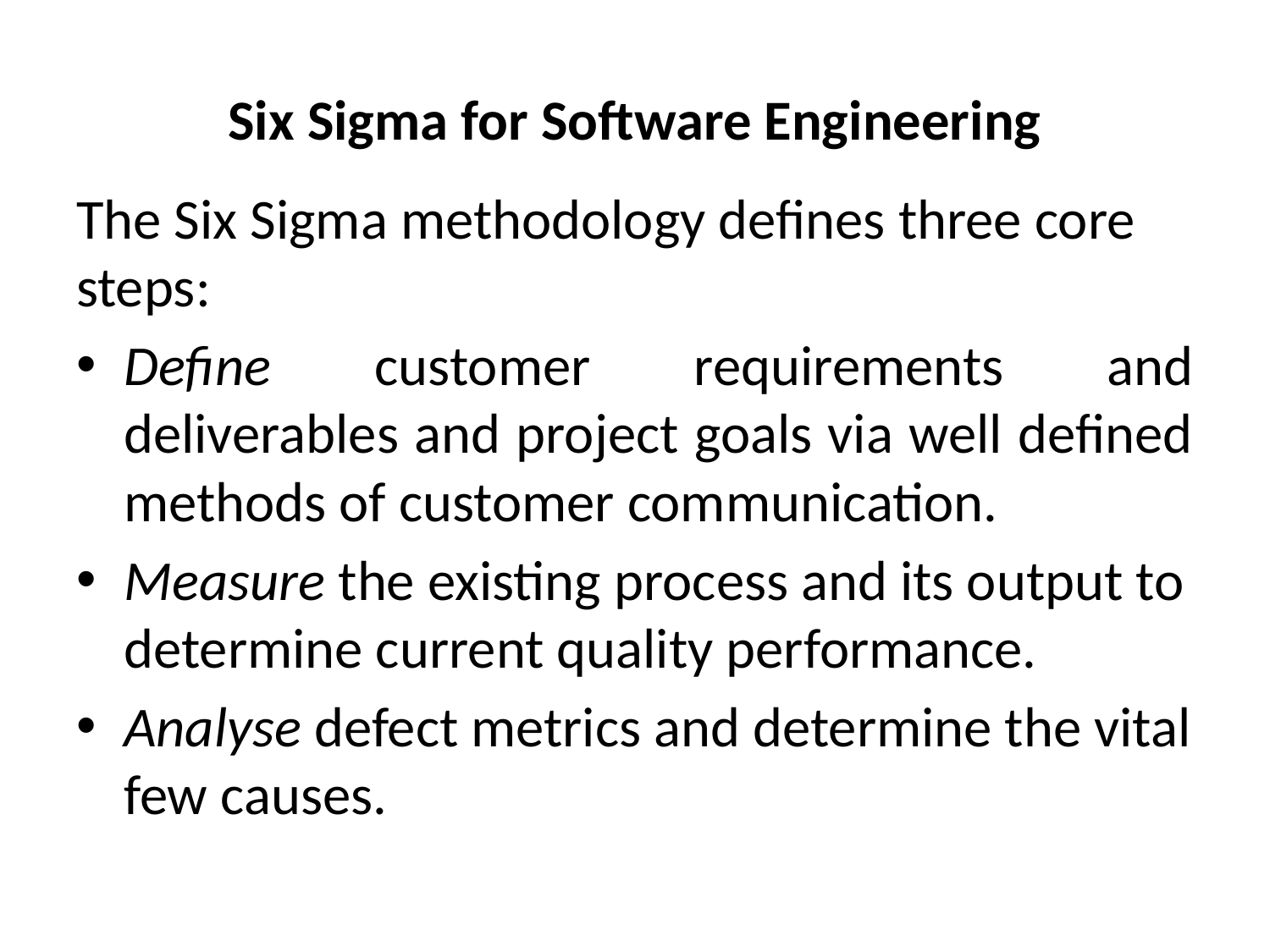

# Six Sigma for Software Engineering
The Six Sigma methodology defines three core steps:
Define customer requirements and deliverables and project goals via well defined methods of customer communication.
Measure the existing process and its output to determine current quality performance.
Analyse defect metrics and determine the vital few causes.